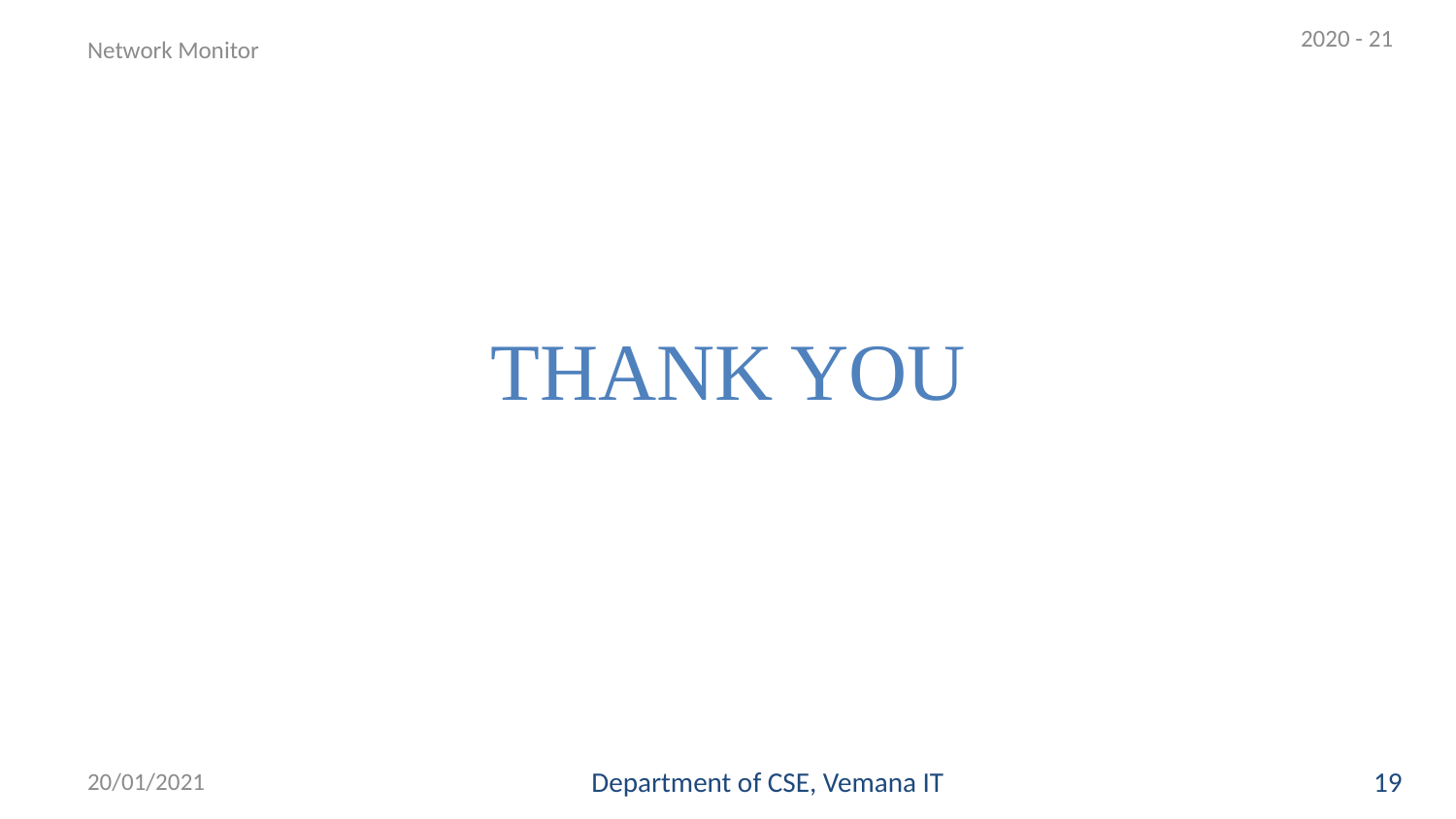

2020 - 21
Network Monitor
# THANK YOU
20/01/2021
Department of CSE, Vemana IT
19